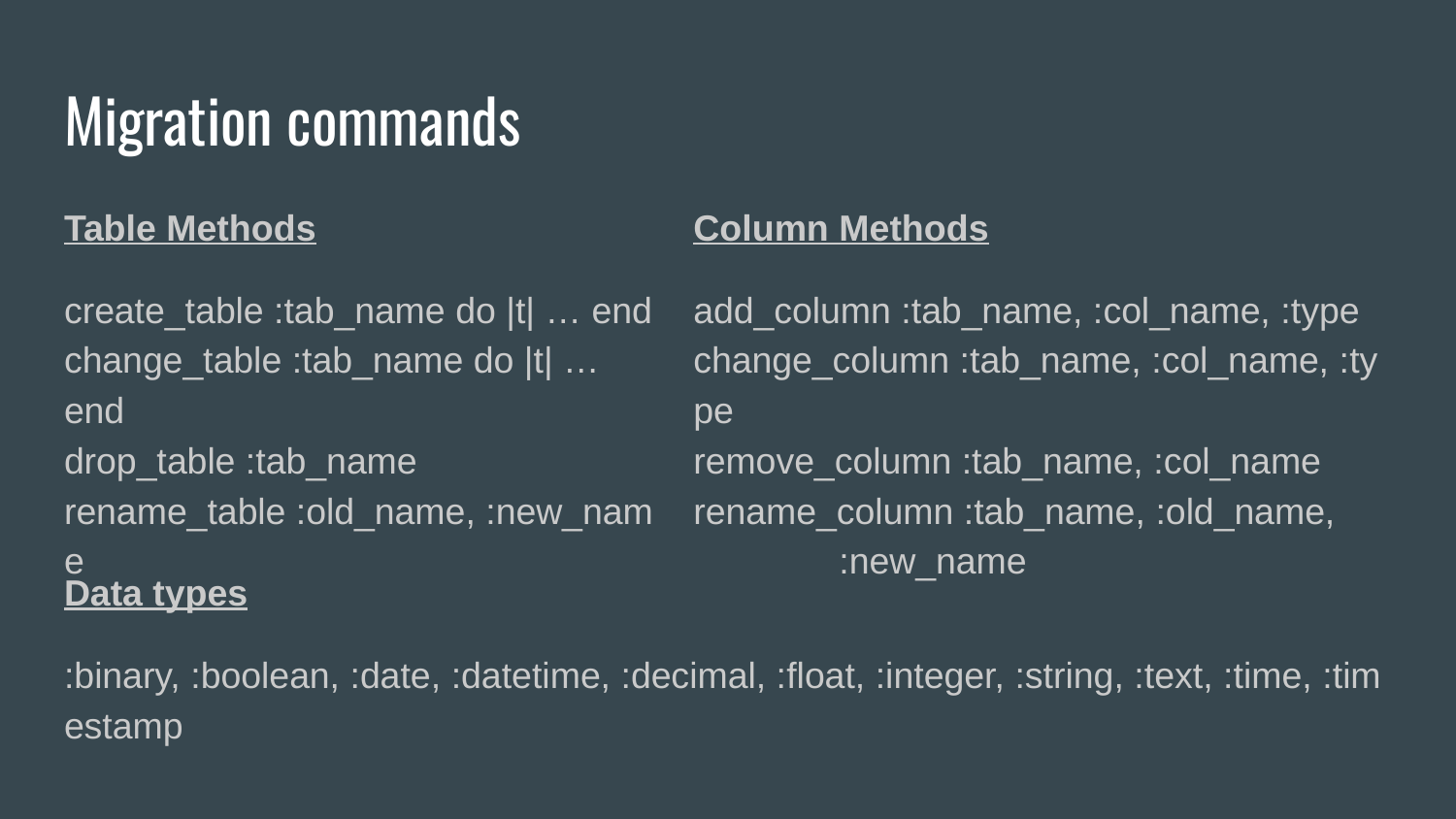

# Migration commands
Table Methods
create_table :tab_name do |t| … end
change_table :tab_name do |t| … end
drop_table :tab_name
rename_table :old_name, :new_name
Column Methods
add_column :tab_name, :col_name, :type
change_column :tab_name, :col_name, :type
remove_column :tab_name, :col_name
rename_column :tab_name, :old_name,
	:new_name
Data types
:binary, :boolean, :date, :datetime, :decimal, :float, :integer, :string, :text, :time, :timestamp